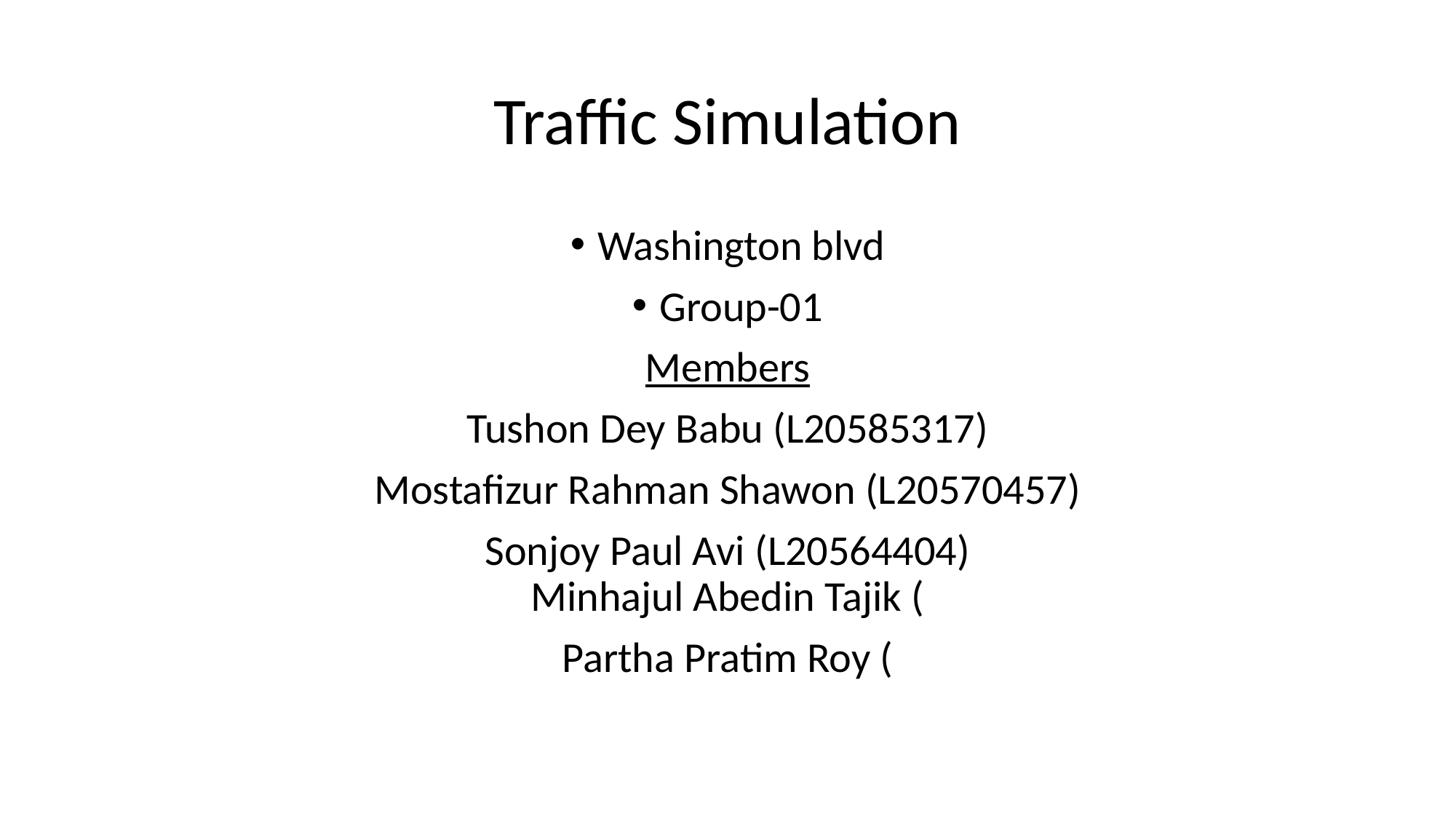

# Traffic Simulation
Washington blvd
Group-01
Members
Tushon Dey Babu (L20585317)
Mostafizur Rahman Shawon (L20570457)
Sonjoy Paul Avi (L20564404)
Minhajul Abedin Tajik (
Partha Pratim Roy (